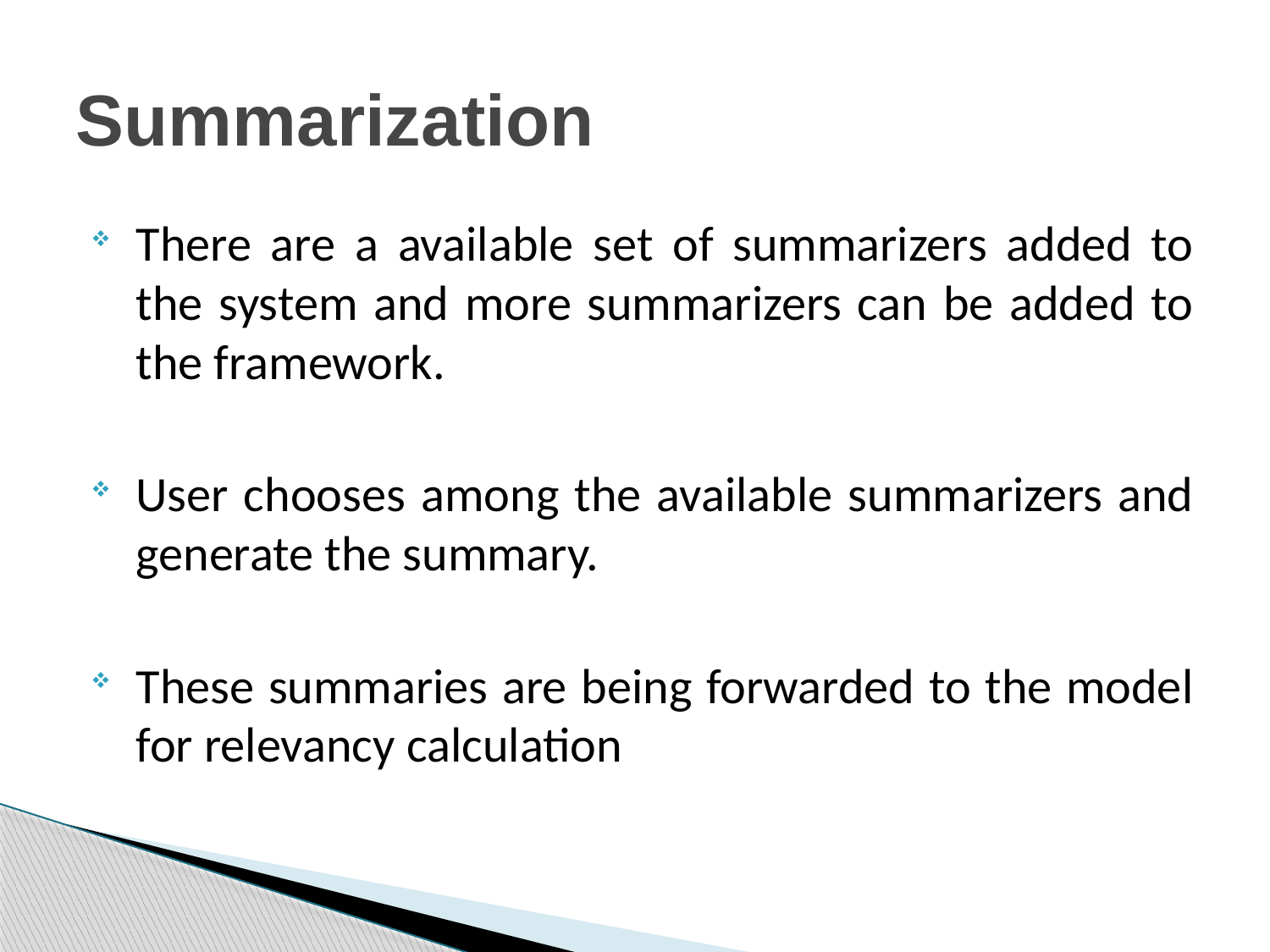

# Summarization
There are a available set of summarizers added to the system and more summarizers can be added to the framework.

User chooses among the available summarizers and generate the summary.

These summaries are being forwarded to the model for relevancy calculation